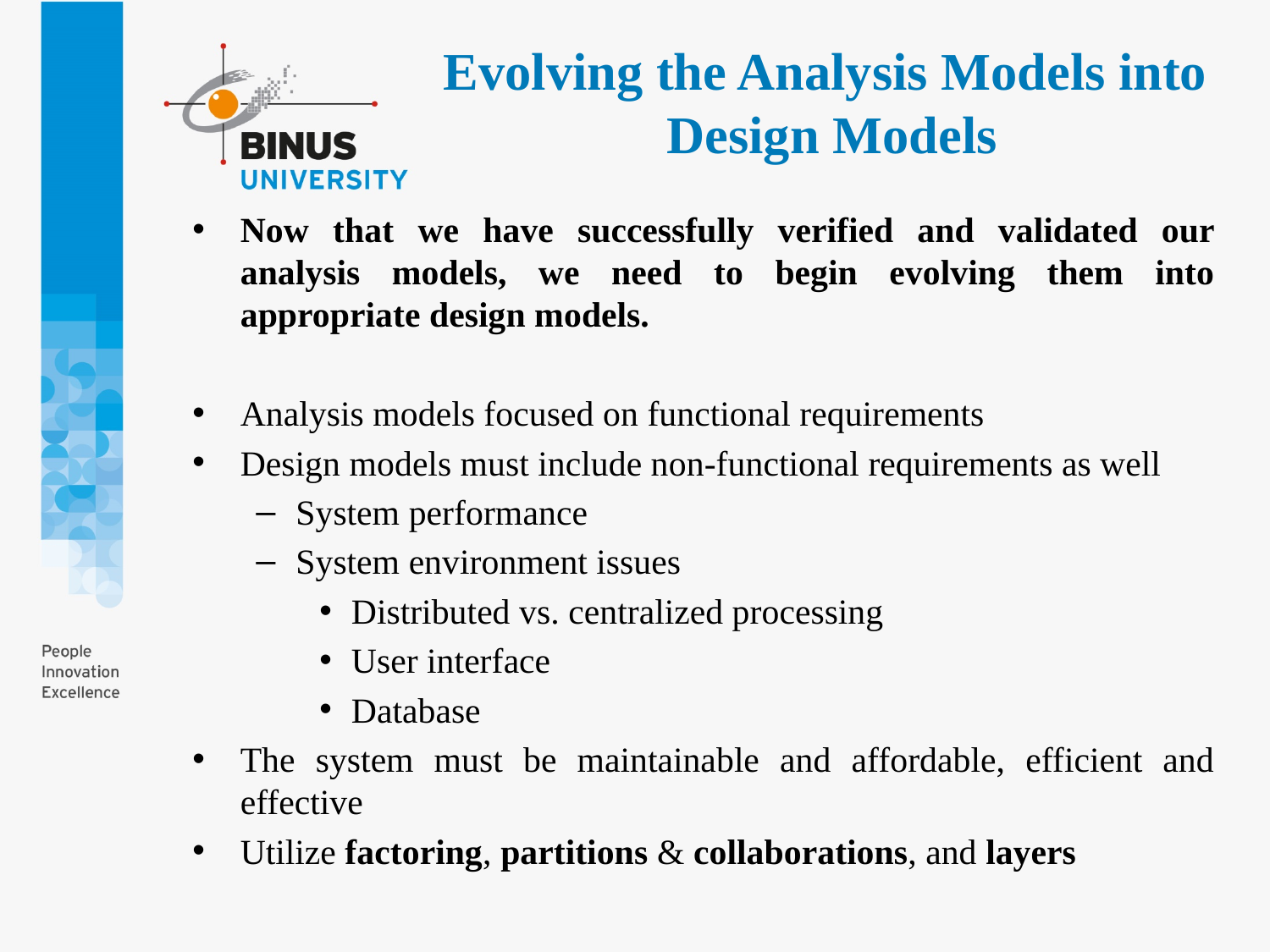

# Evolving the Analysis Models into Design Models
Now that we have successfully verified and validated our analysis models, we need to begin evolving them into appropriate design models.

Analysis models focused on functional requirements
Design models must include non-functional requirements as well
System performance
System environment issues
Distributed vs. centralized processing
User interface
Database
The system must be maintainable and affordable, efficient and effective
Utilize factoring, partitions & collaborations, and layers